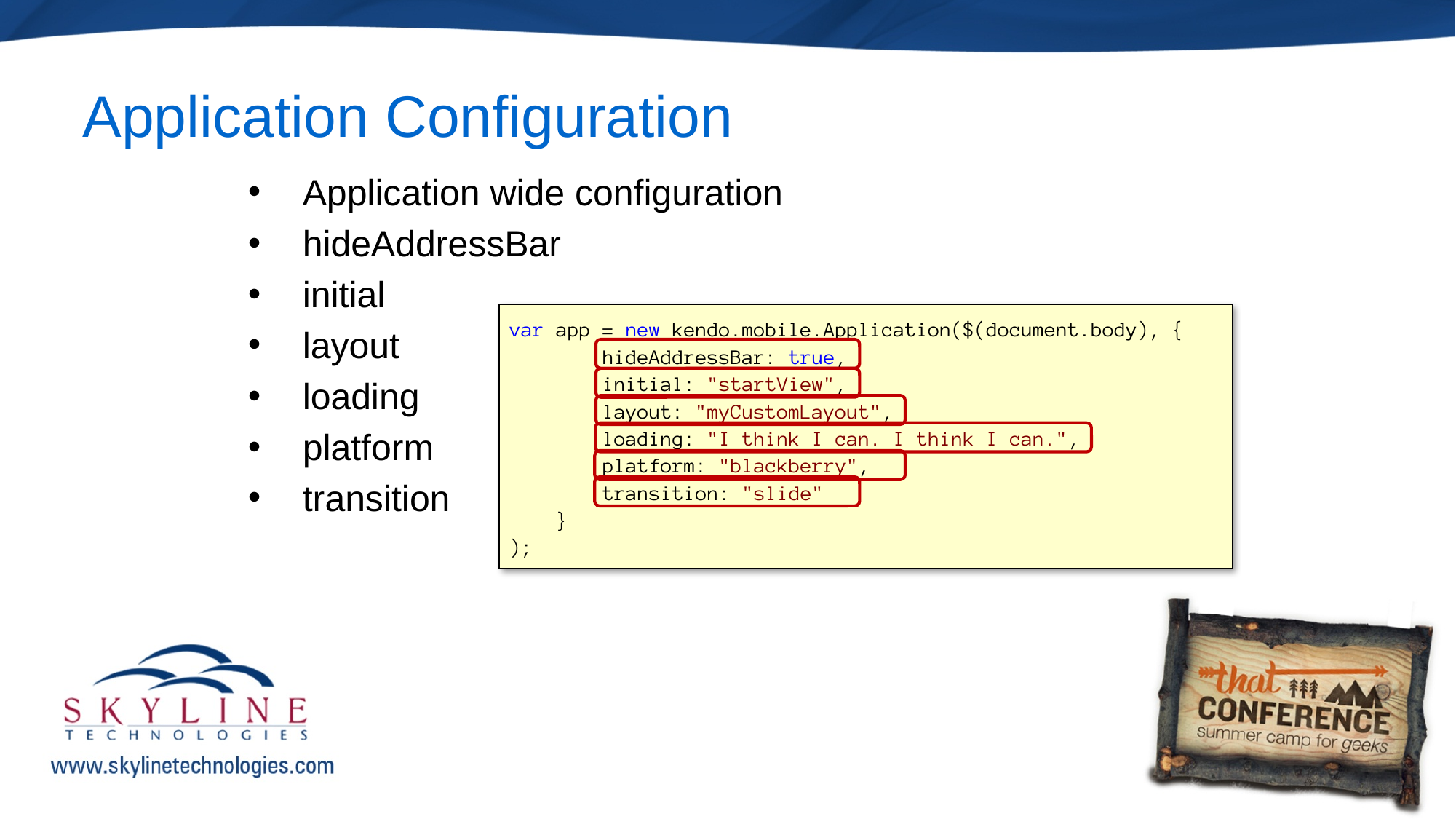

# Application Configuration
Application wide configuration
hideAddressBar
initial
layout
loading
platform
transition
var app = new kendo.mobile.Application($(document.body), {
        hideAddressBar: true,
        initial: "startView",
        layout: "myCustomLayout",
        loading: "I think I can. I think I can.",
        platform: "blackberry",
        transition: "slide"
    }
);